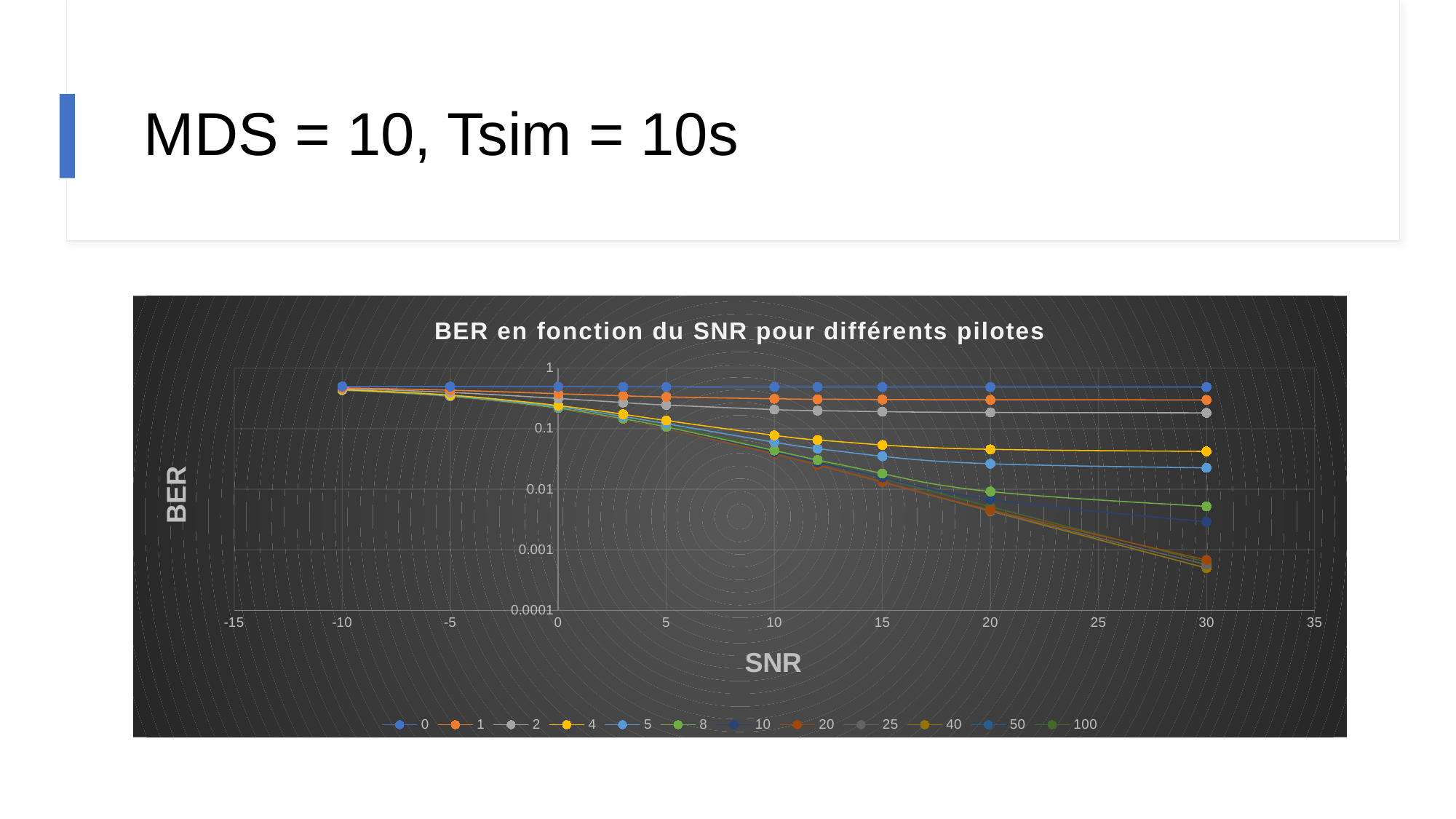

# MDS = 10, Tsim = 10s

### Chart: BER en fonction du SNR pour différents pilotes

| Category |  |  |  |  |  |  |  |  |  |  |  |  |
|---|---|---|---|---|---|---|---|---|---|---|---|---|